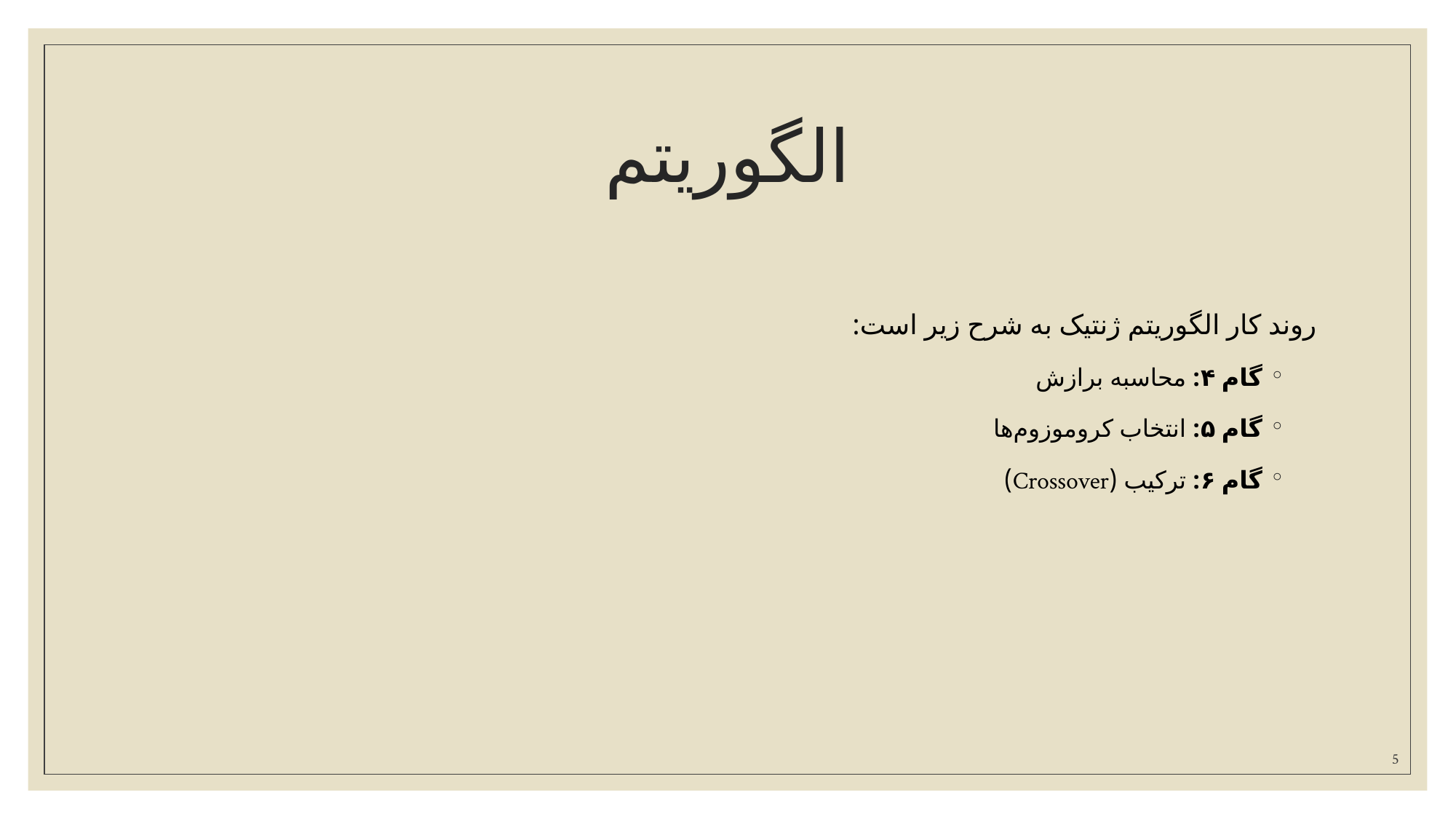

# الگوریتم
روند کار الگوریتم ژنتیک به شرح زیر است:
گام ۴: محاسبه برازش
گام ۵: انتخاب کروموزوم‌ها
گام ۶: ترکیب (Crossover)
5